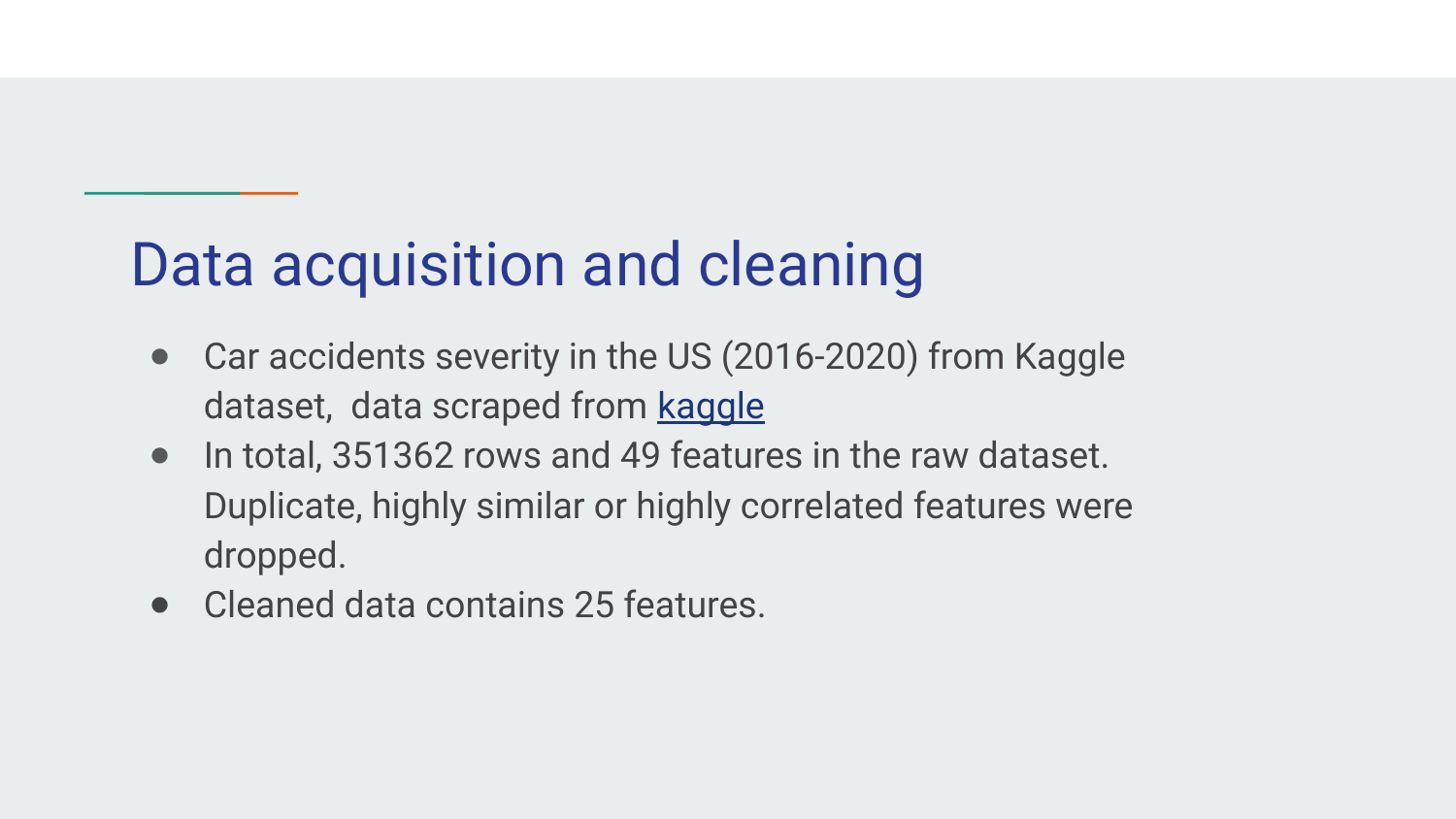

# Data acquisition and cleaning

Car accidents severity in the US (2016-2020) from Kaggle dataset,  data scraped from kaggle
In total, 351362 rows and 49 features in the raw dataset. Duplicate, highly similar or highly correlated features were dropped.
Cleaned data contains 25 features.